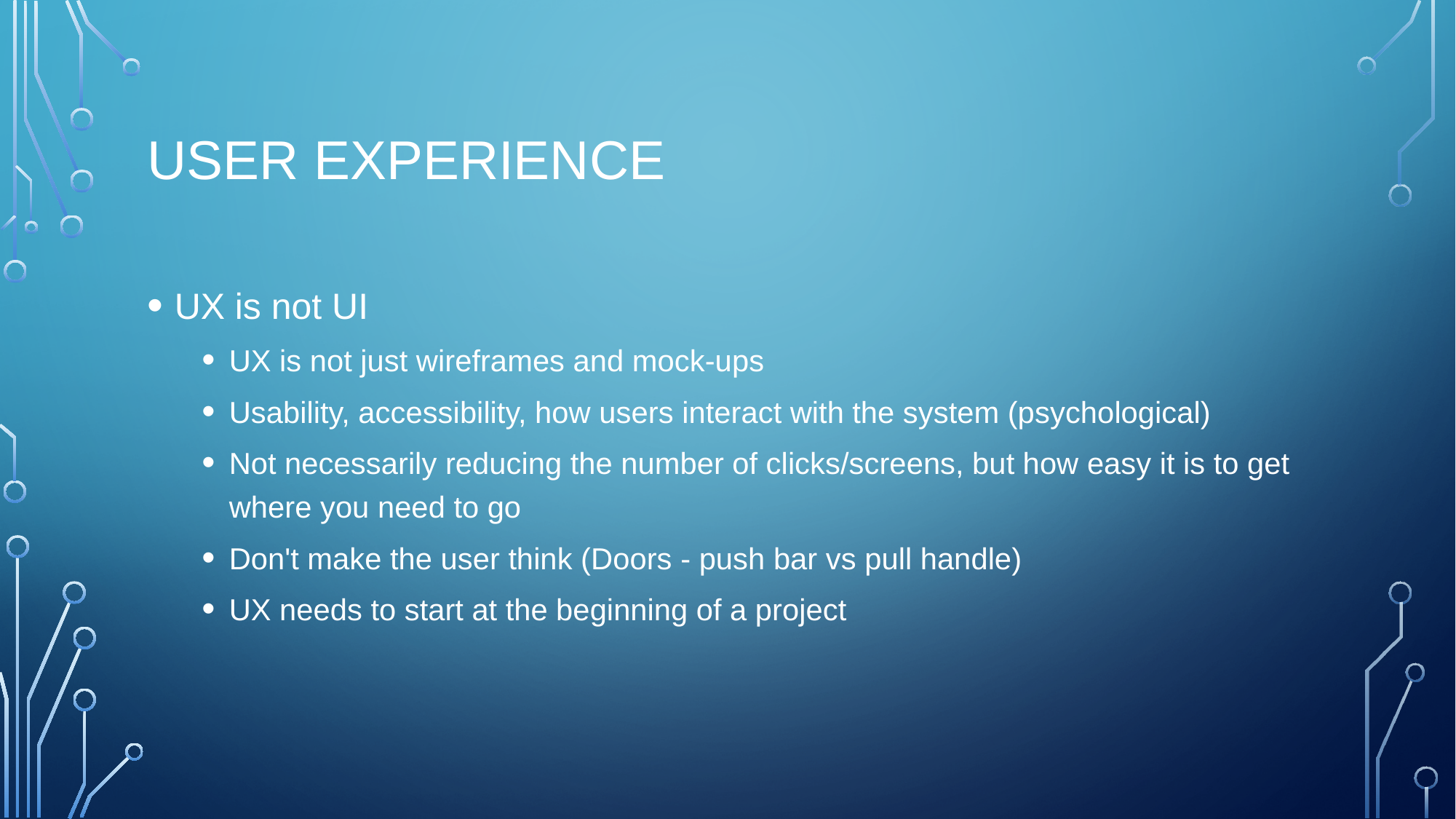

# User experience
UX is not UI
UX is not just wireframes and mock-ups
Usability, accessibility, how users interact with the system (psychological)
Not necessarily reducing the number of clicks/screens, but how easy it is to get where you need to go
Don't make the user think (Doors - push bar vs pull handle)
UX needs to start at the beginning of a project